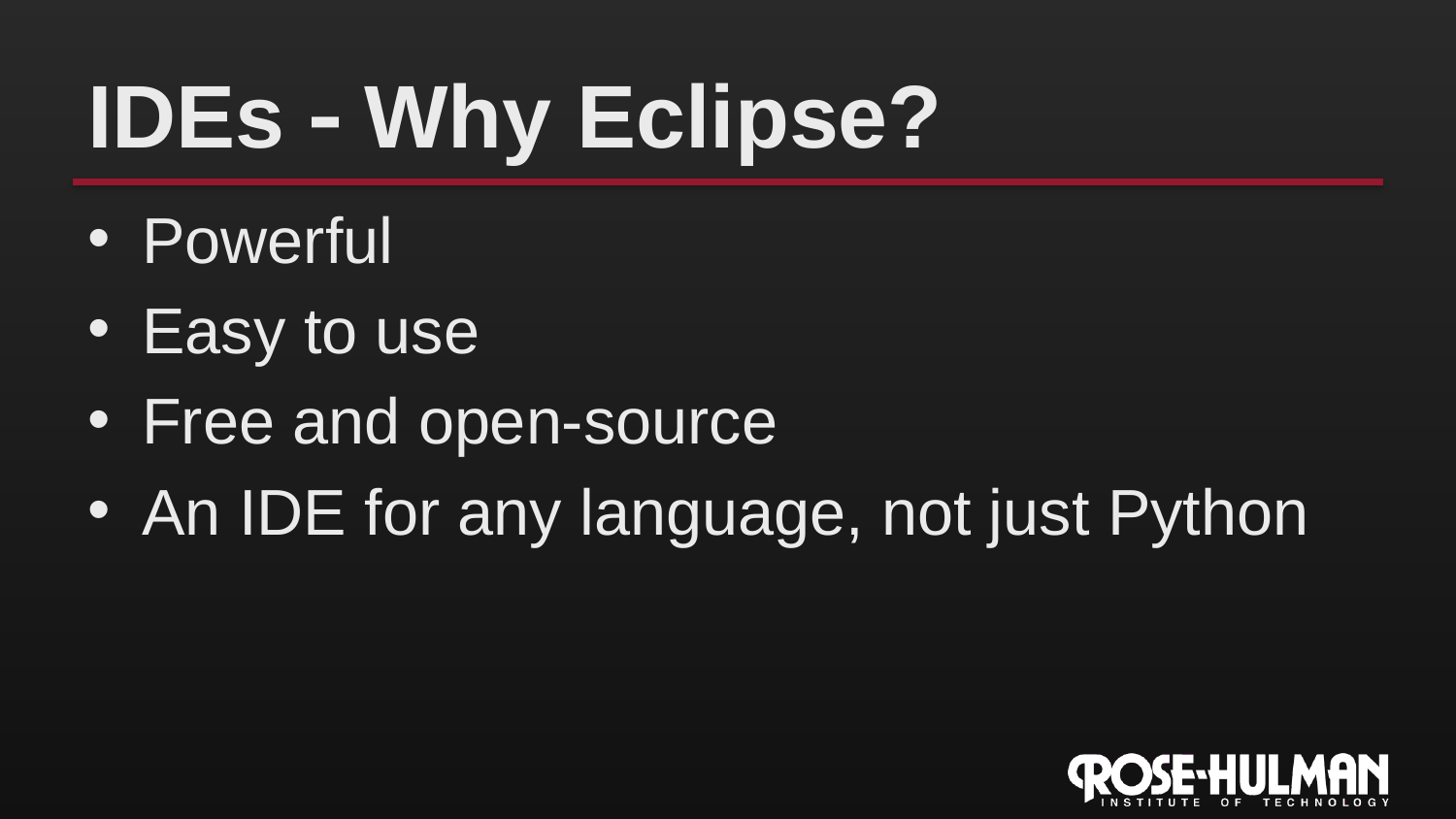

# IDEs − Why Eclipse?
Powerful
Easy to use
Free and open-source
An IDE for any language, not just Python